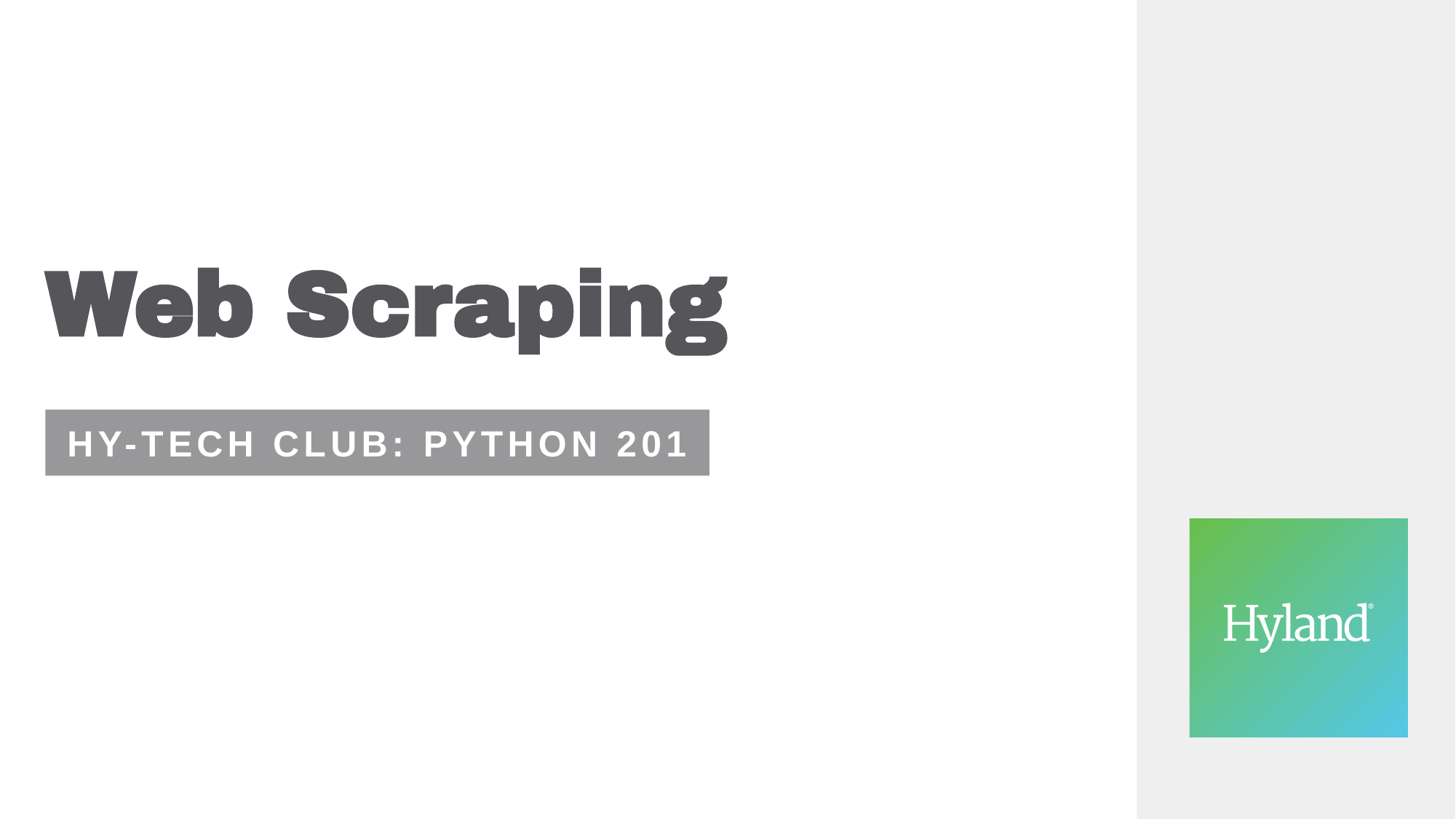

# Web Scraping
Hy-Tech Club: Python 201